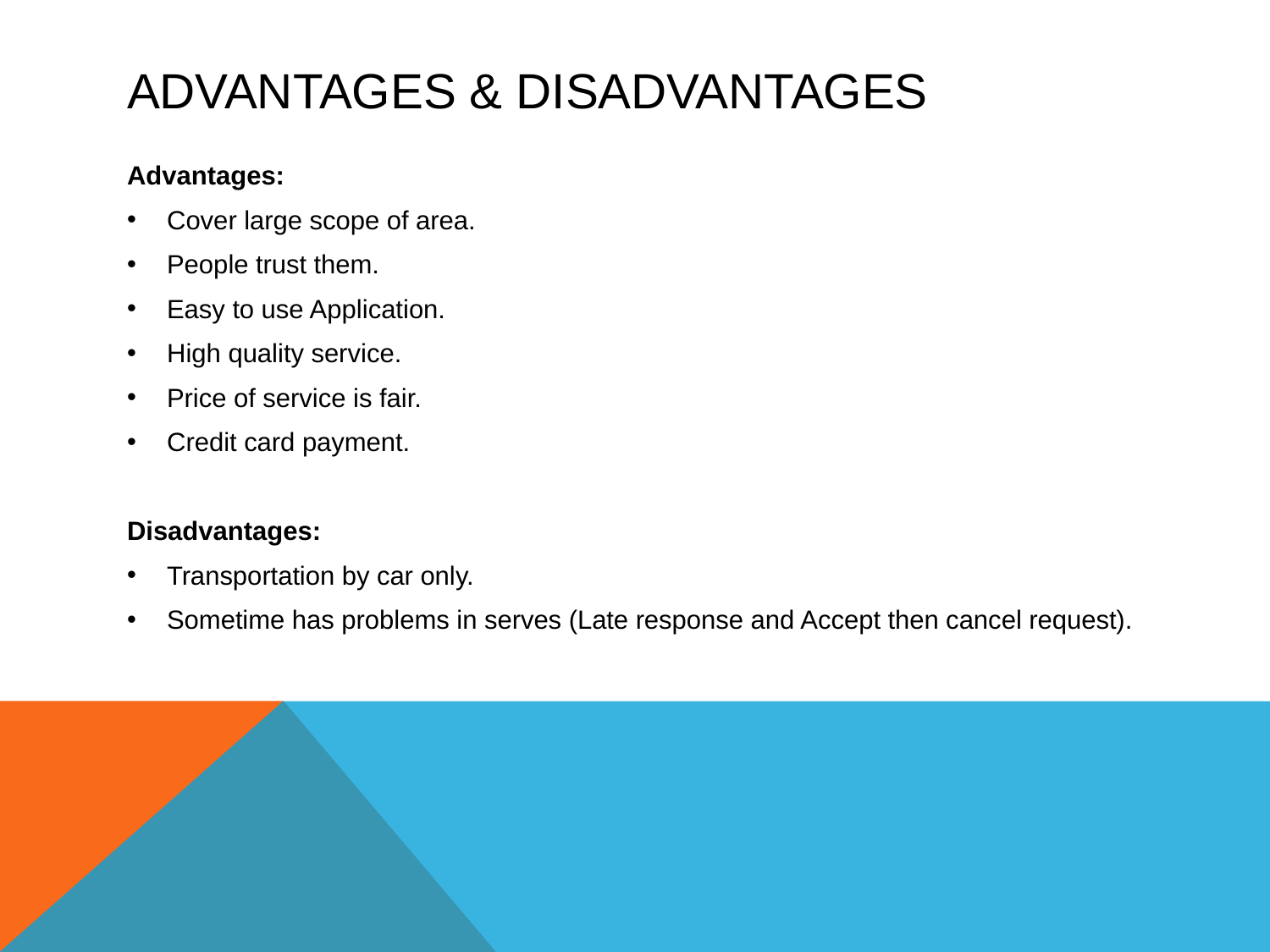

# Advantages & Disadvantages
Advantages:
Cover large scope of area.
People trust them.
Easy to use Application.
High quality service.
Price of service is fair.
Credit card payment.

Disadvantages:
Transportation by car only.
Sometime has problems in serves (Late response and Accept then cancel request).